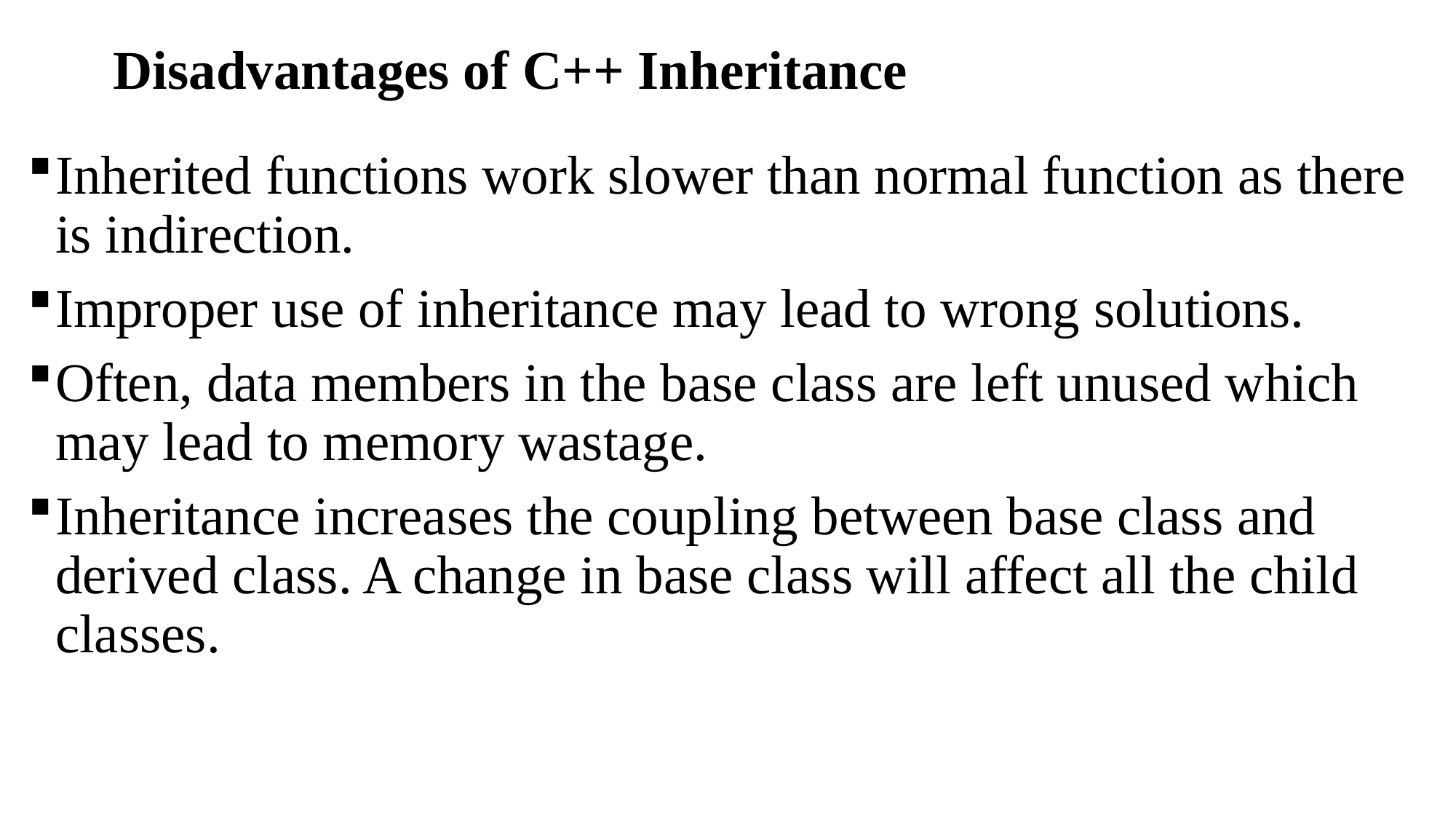

# Disadvantages of C++ Inheritance
Inherited functions work slower than normal function as there is indirection.
Improper use of inheritance may lead to wrong solutions.
Often, data members in the base class are left unused which may lead to memory wastage.
Inheritance increases the coupling between base class and derived class. A change in base class will affect all the child classes.